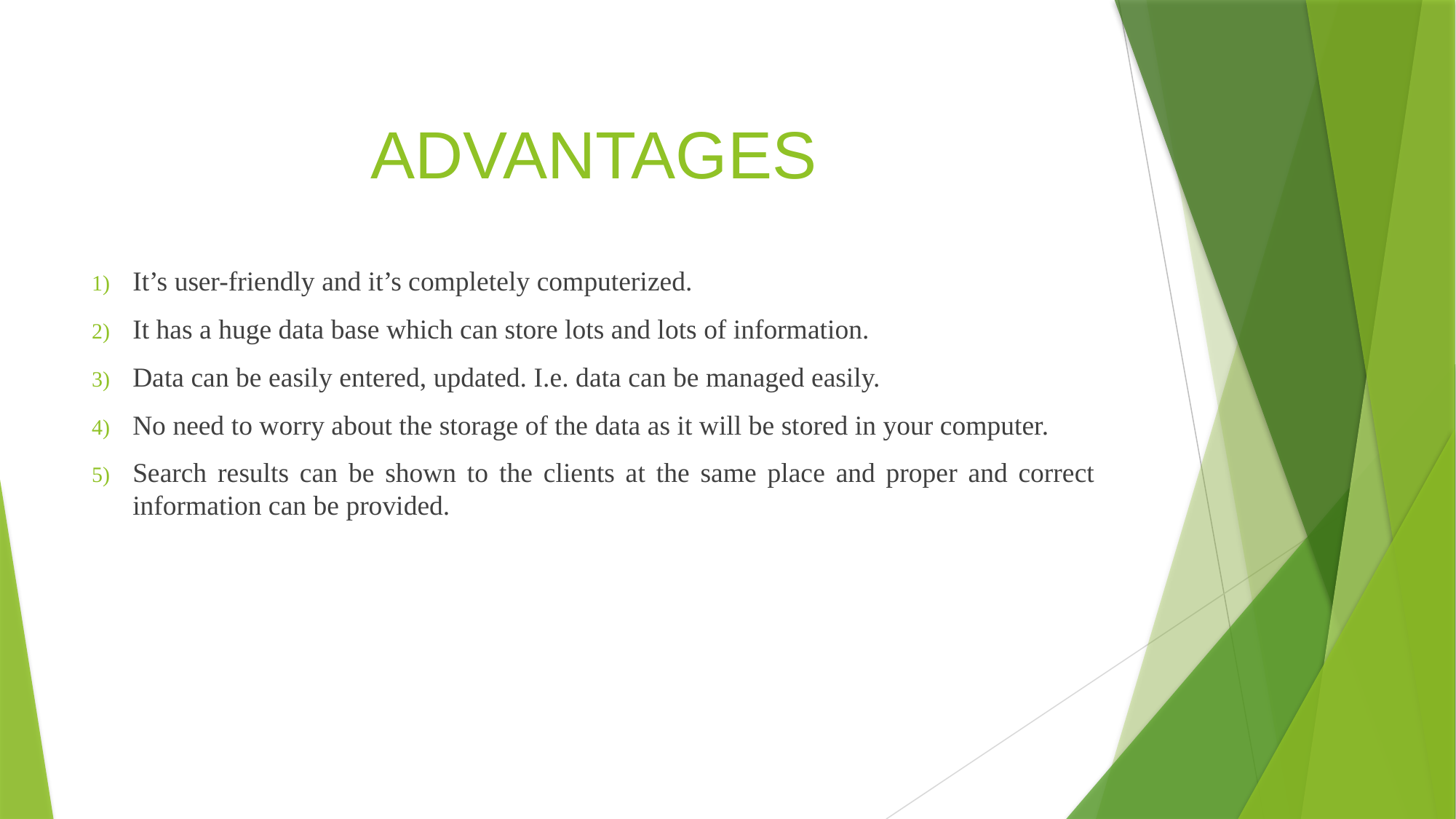

# ADVANTAGES
It’s user-friendly and it’s completely computerized.
It has a huge data base which can store lots and lots of information.
Data can be easily entered, updated. I.e. data can be managed easily.
No need to worry about the storage of the data as it will be stored in your computer.
Search results can be shown to the clients at the same place and proper and correct information can be provided.